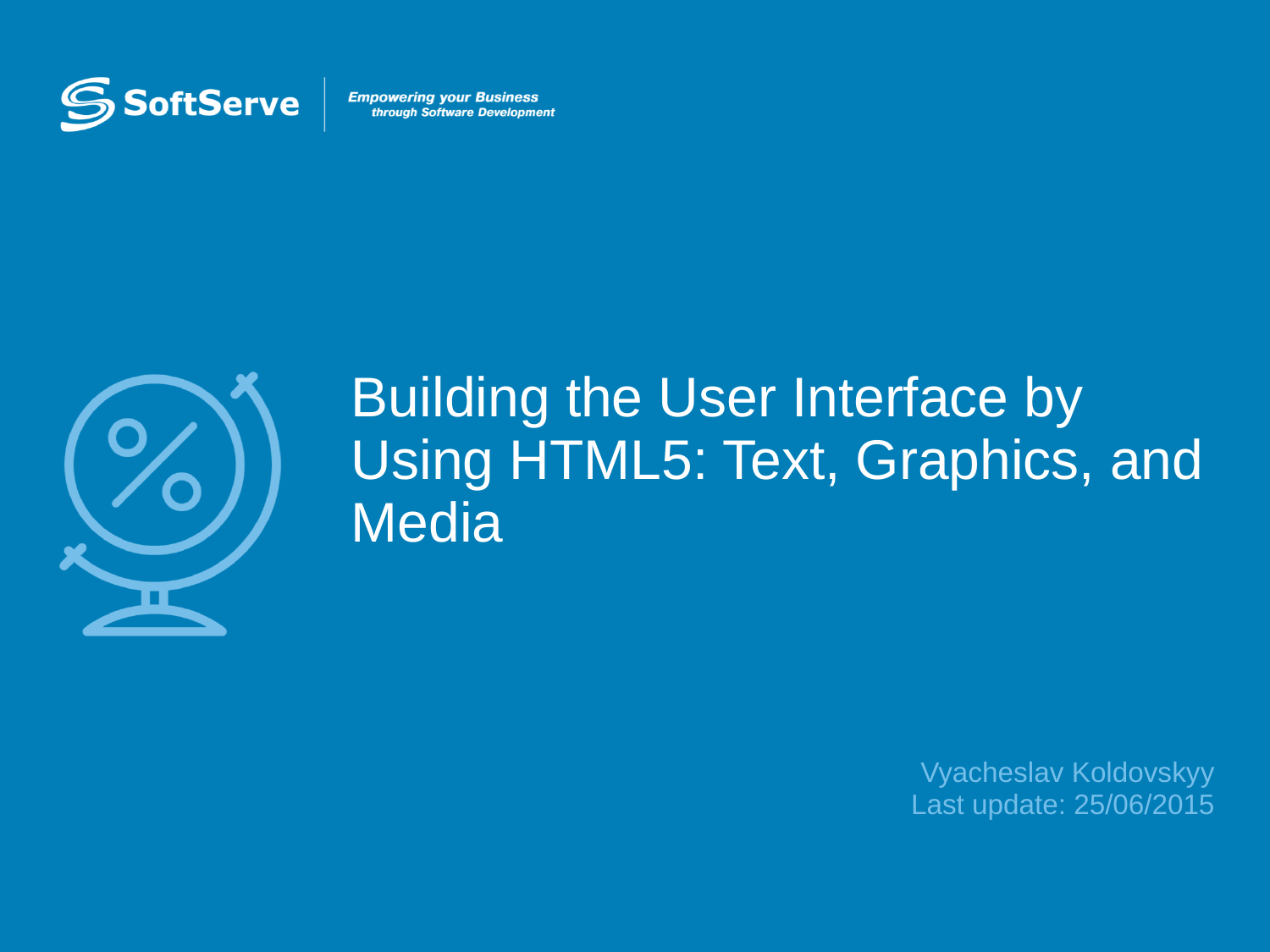

# Building the User Interface by Using HTML5: Text, Graphics, and Media
Vyacheslav Koldovskyy
Last update: 25/06/2015